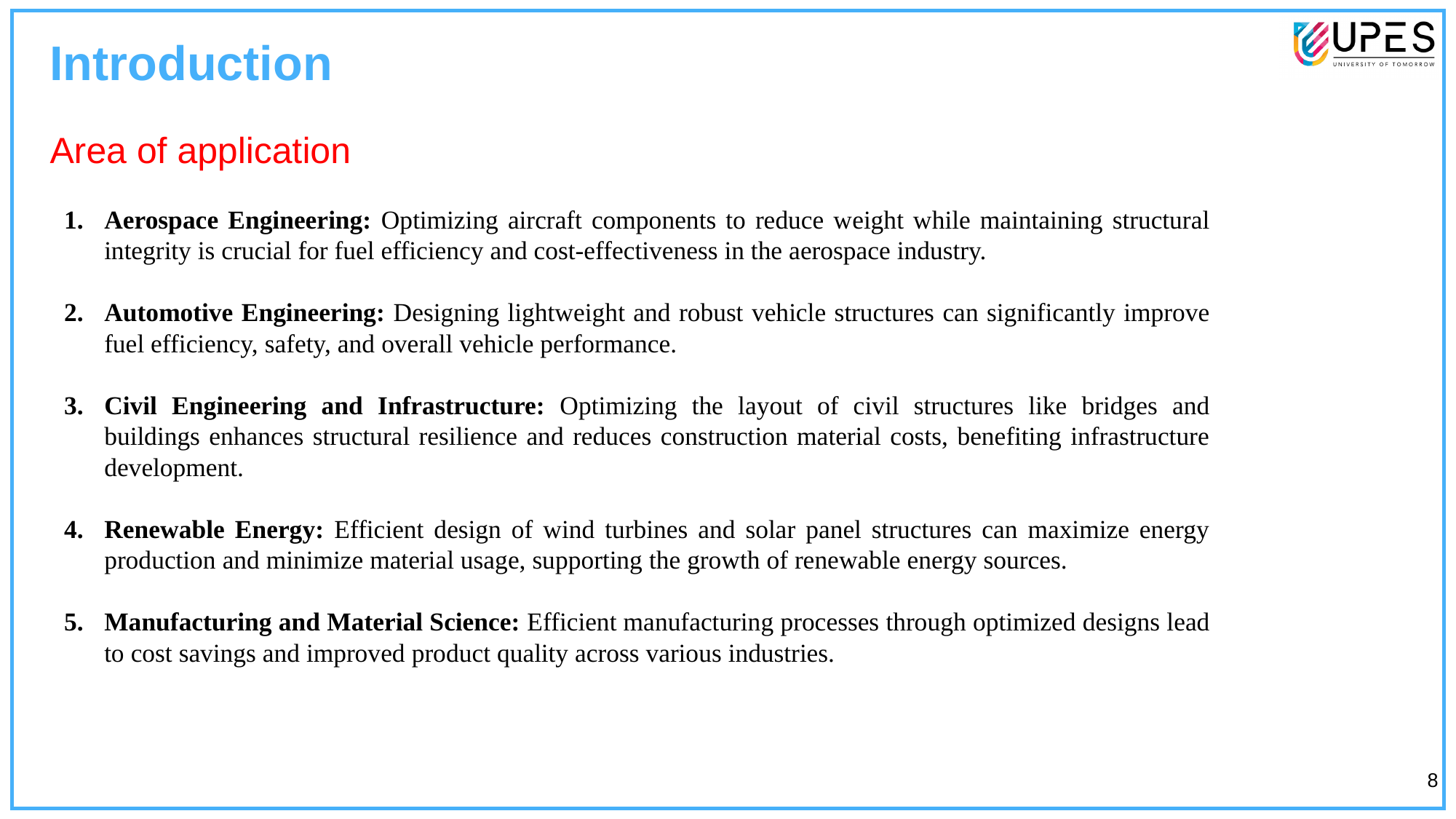

Introduction
Area of application
Aerospace Engineering: Optimizing aircraft components to reduce weight while maintaining structural integrity is crucial for fuel efficiency and cost-effectiveness in the aerospace industry.

Automotive Engineering: Designing lightweight and robust vehicle structures can significantly improve fuel efficiency, safety, and overall vehicle performance.

Civil Engineering and Infrastructure: Optimizing the layout of civil structures like bridges and buildings enhances structural resilience and reduces construction material costs, benefiting infrastructure development.

Renewable Energy: Efficient design of wind turbines and solar panel structures can maximize energy production and minimize material usage, supporting the growth of renewable energy sources.

Manufacturing and Material Science: Efficient manufacturing processes through optimized designs lead to cost savings and improved product quality across various industries.

8